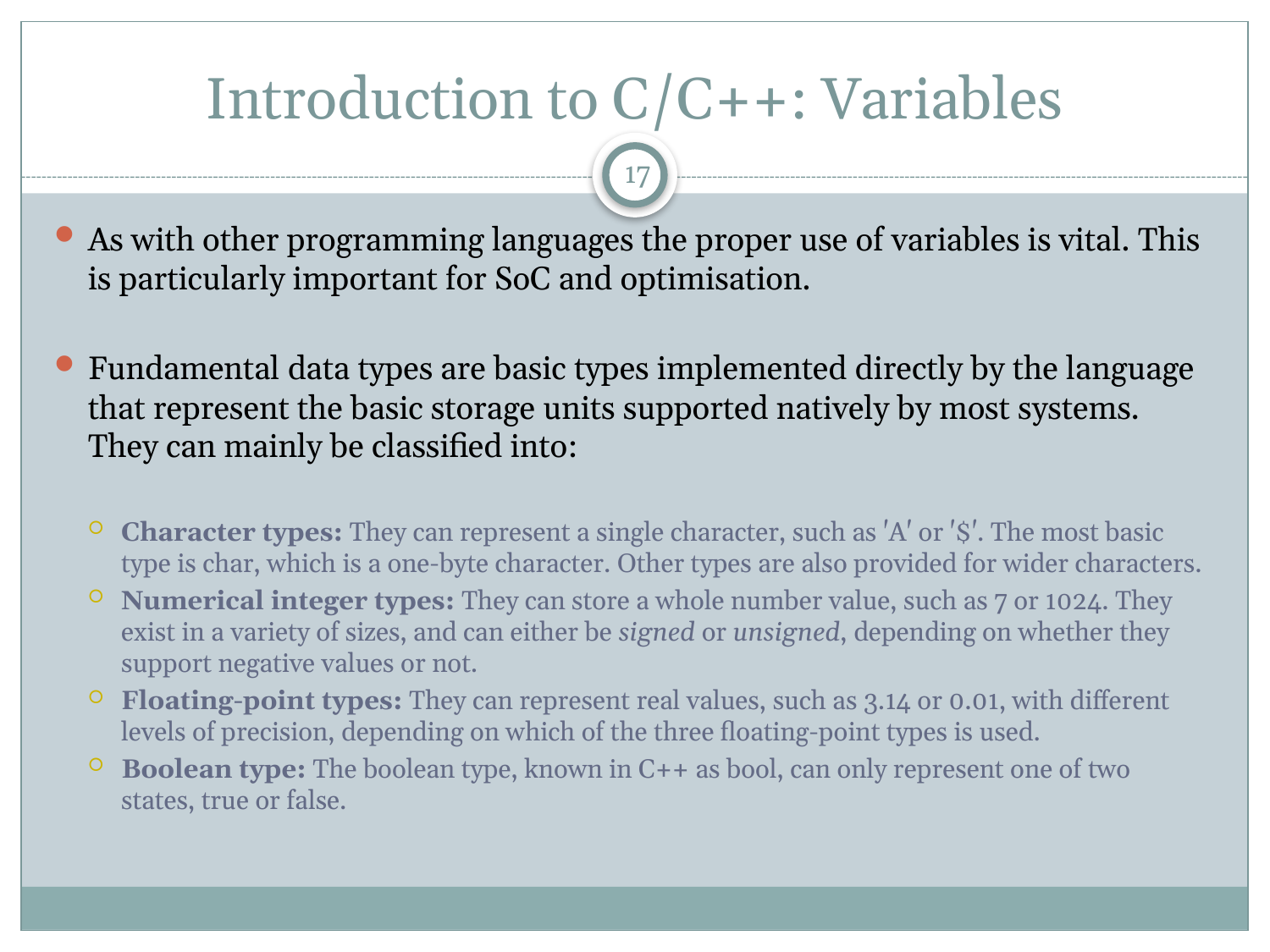

# Introduction to C/C++: Variables
17
As with other programming languages the proper use of variables is vital. This is particularly important for SoC and optimisation.

Fundamental data types are basic types implemented directly by the language that represent the basic storage units supported natively by most systems. They can mainly be classified into:

Character types: They can represent a single character, such as 'A' or '$'. The most basic type is char, which is a one-byte character. Other types are also provided for wider characters.
Numerical integer types: They can store a whole number value, such as 7 or 1024. They exist in a variety of sizes, and can either be signed or unsigned, depending on whether they support negative values or not.
Floating-point types: They can represent real values, such as 3.14 or 0.01, with different levels of precision, depending on which of the three floating-point types is used.
Boolean type: The boolean type, known in C++ as bool, can only represent one of two states, true or false.